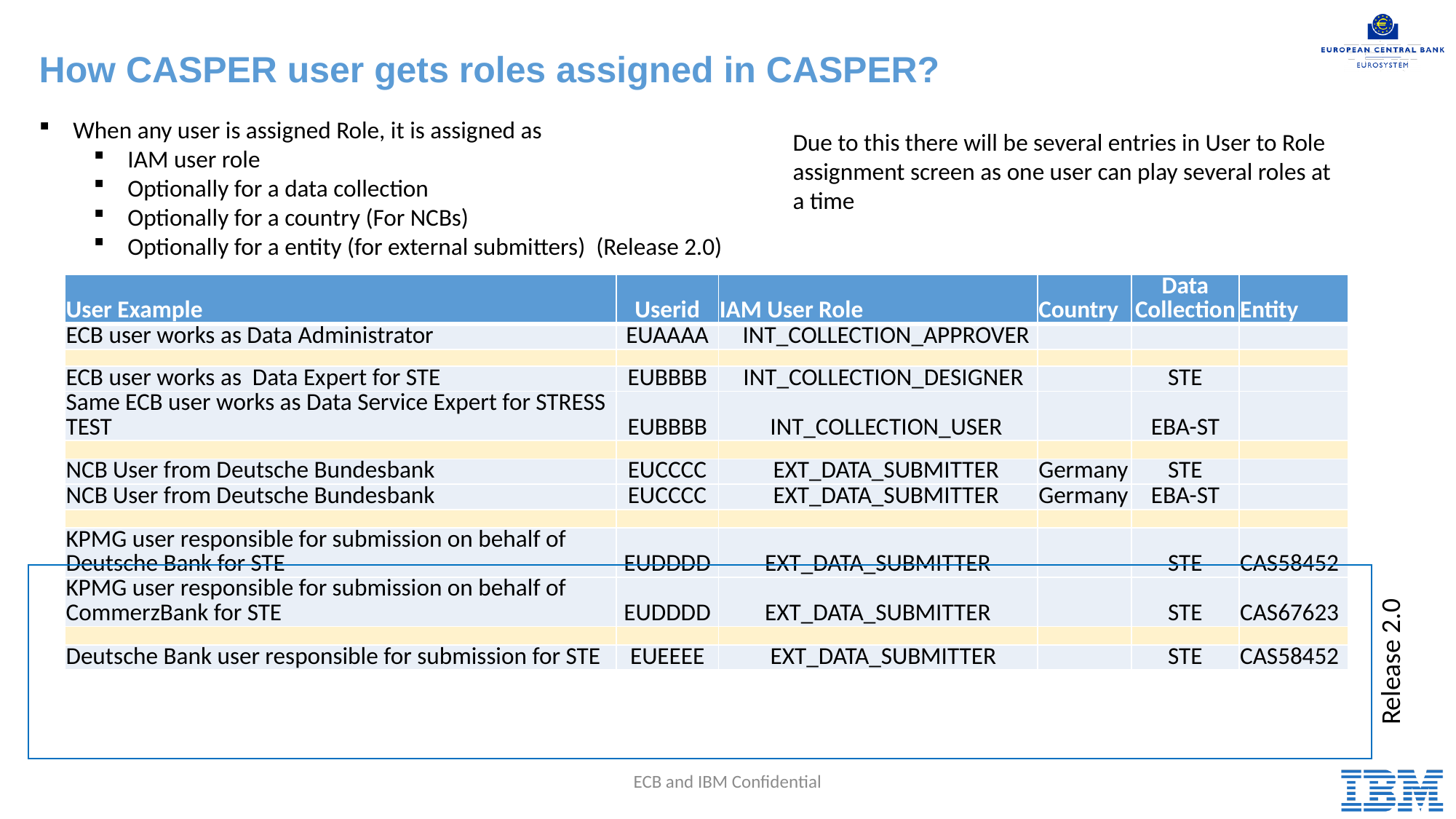

# How CASPER user gets roles assigned in CASPER?
When any user is assigned Role, it is assigned as
IAM user role
Optionally for a data collection
Optionally for a country (For NCBs)
Optionally for a entity (for external submitters)  (Release 2.0)

Due to this there will be several entries in User to Role assignment screen as one user can play several roles at a time
| User Example | Userid | IAM User Role | Country | Data Collection | Entity |
| --- | --- | --- | --- | --- | --- |
| ECB user works as Data Administrator | EUAAAA | INT\_COLLECTION\_APPROVER |  |  |  |
|  |  |  |  |  |  |
| ECB user works as Data Expert for STE | EUBBBB | INT\_COLLECTION\_DESIGNER |  | STE |  |
| Same ECB user works as Data Service Expert for STRESS TEST | EUBBBB | INT\_COLLECTION\_USER |  | EBA-ST |  |
|  |  |  |  |  |  |
| NCB User from Deutsche Bundesbank | EUCCCC | EXT\_DATA\_SUBMITTER | Germany | STE |  |
| NCB User from Deutsche Bundesbank | EUCCCC | EXT\_DATA\_SUBMITTER | Germany | EBA-ST |  |
|  |  |  |  |  |  |
| KPMG user responsible for submission on behalf of Deutsche Bank for STE | EUDDDD | EXT\_DATA\_SUBMITTER |  | STE | CAS58452 |
| KPMG user responsible for submission on behalf of CommerzBank for STE | EUDDDD | EXT\_DATA\_SUBMITTER |  | STE | CAS67623 |
|  |  |  |  |  |  |
| Deutsche Bank user responsible for submission for STE | EUEEEE | EXT\_DATA\_SUBMITTER |  | STE | CAS58452 |

Release 2.0
4
ECB and IBM Confidential